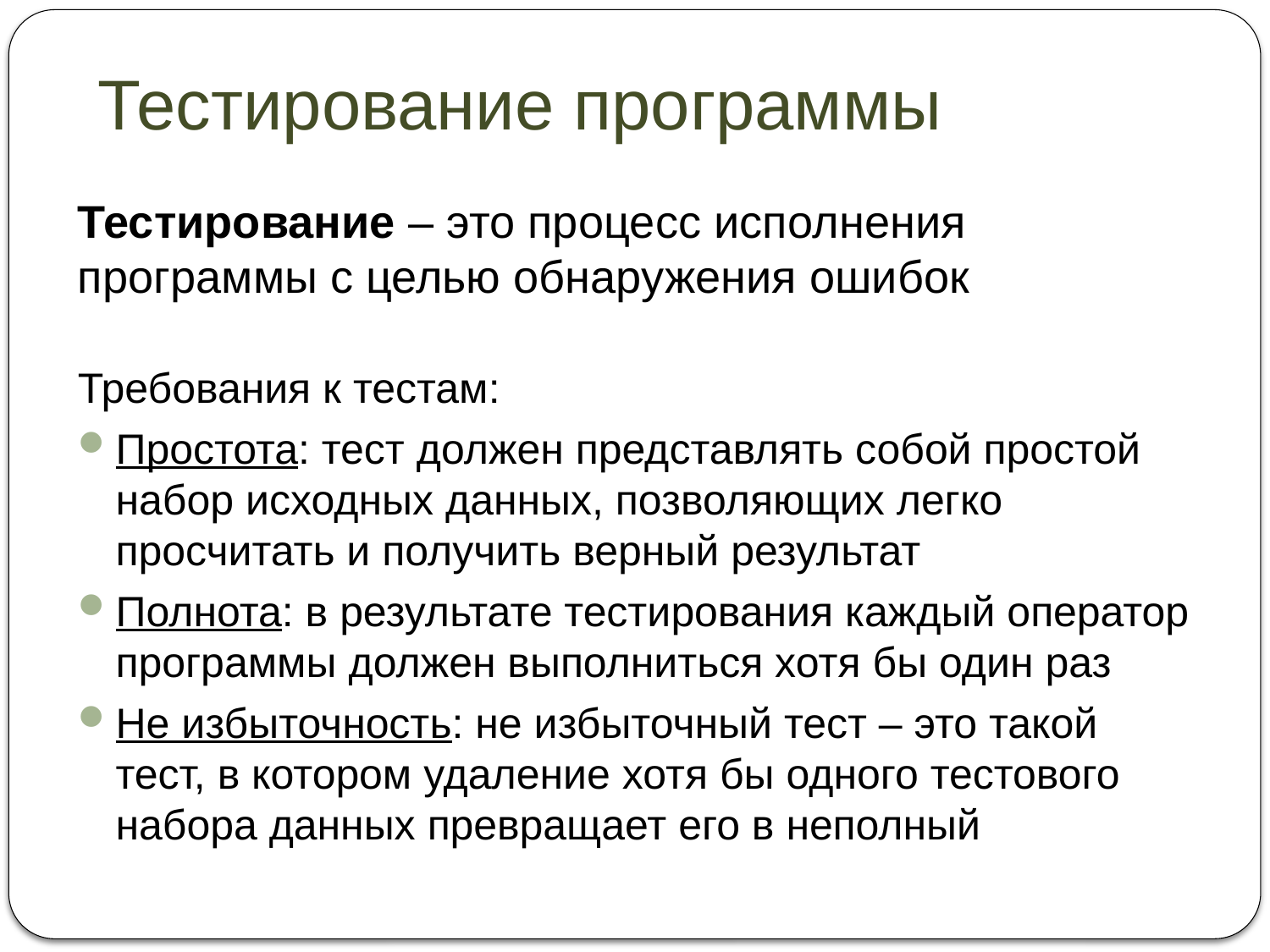

# Тестирование программы
Тестирование – это процесс исполнения программы с целью обнаружения ошибок

Требования к тестам:
Простота: тест должен представлять собой простой набор исходных данных, позволяющих легко просчитать и получить верный результат
Полнота: в результате тестирования каждый оператор программы должен выполниться хотя бы один раз
Не избыточность: не избыточный тест – это такой тест, в котором удаление хотя бы одного тестового набора данных превращает его в неполный